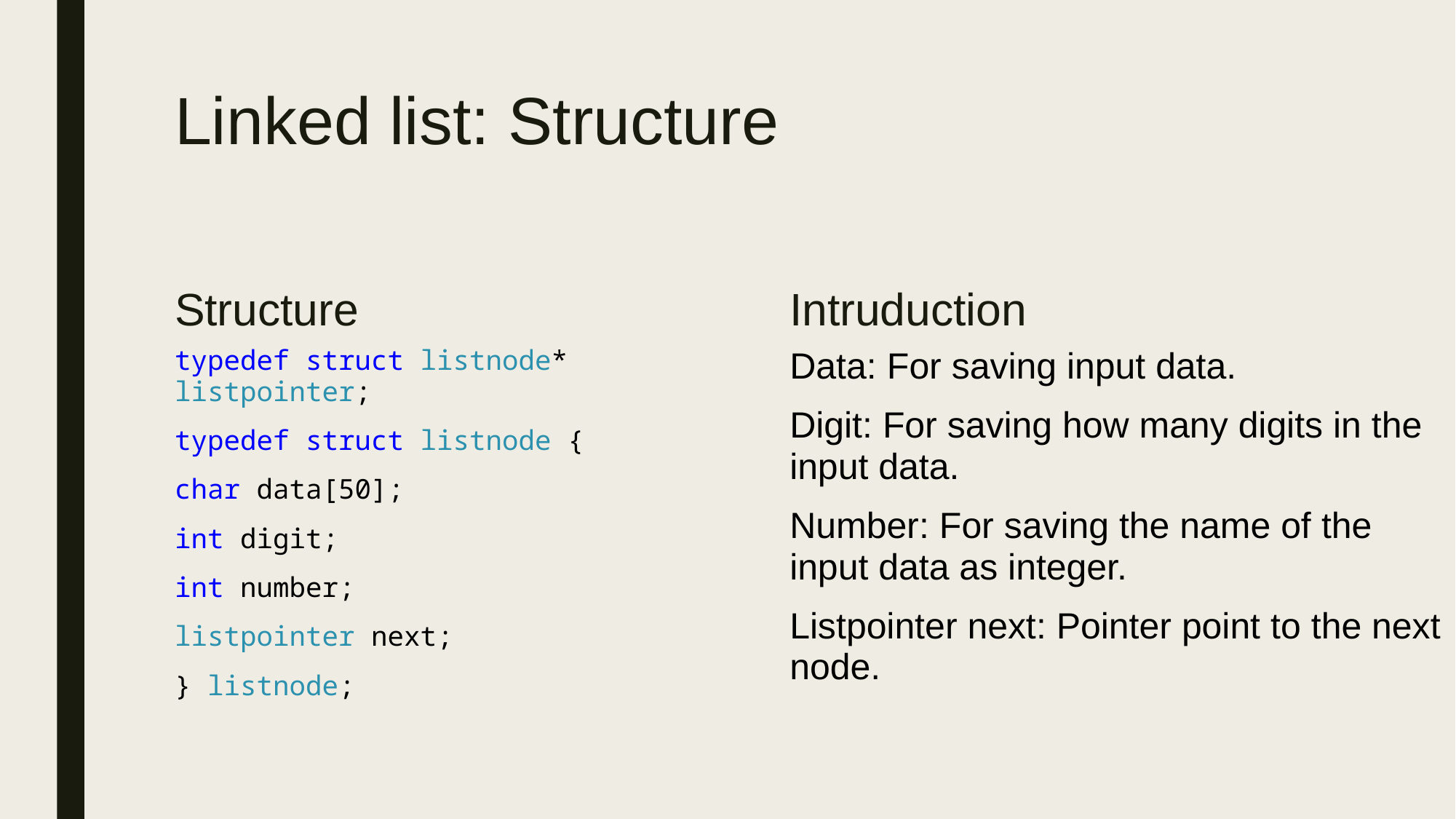

# Linked list: Structure
Structure
Intruduction
typedef struct listnode* listpointer;
typedef struct listnode {
char data[50];
int digit;
int number;
listpointer next;
} listnode;

Data: For saving input data.
Digit: For saving how many digits in the input data.
Number: For saving the name of the input data as integer.
Listpointer next: Pointer point to the next node.